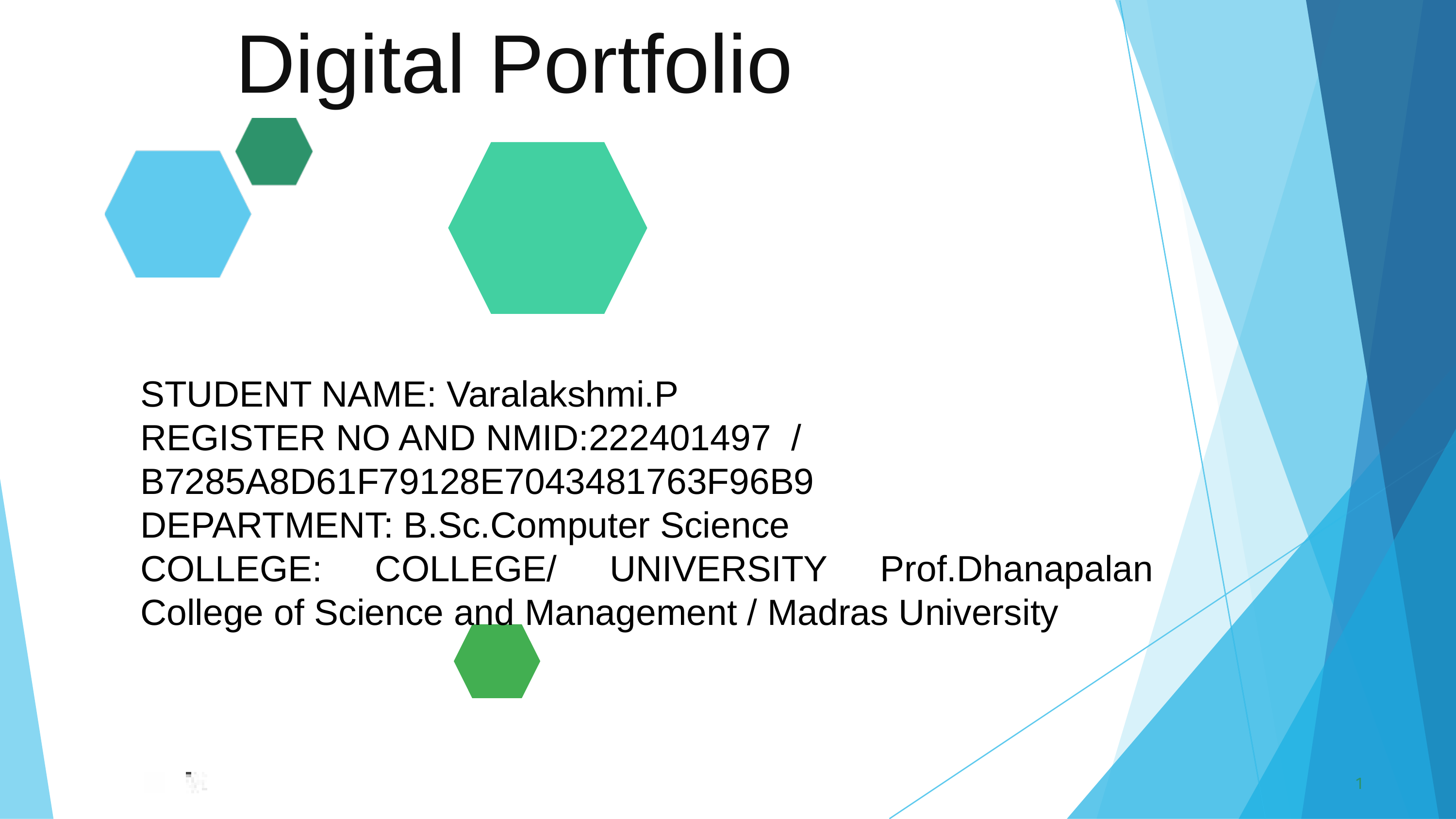

Digital Portfolio

STUDENT NAME: Varalakshmi.P
REGISTER NO AND NMID:222401497  /
B7285A8D61F79128E7043481763F96B9
DEPARTMENT: B.Sc.Computer Science
COLLEGE: COLLEGE/ UNIVERSITY Prof.Dhanapalan College of Science and Management / Madras University

1